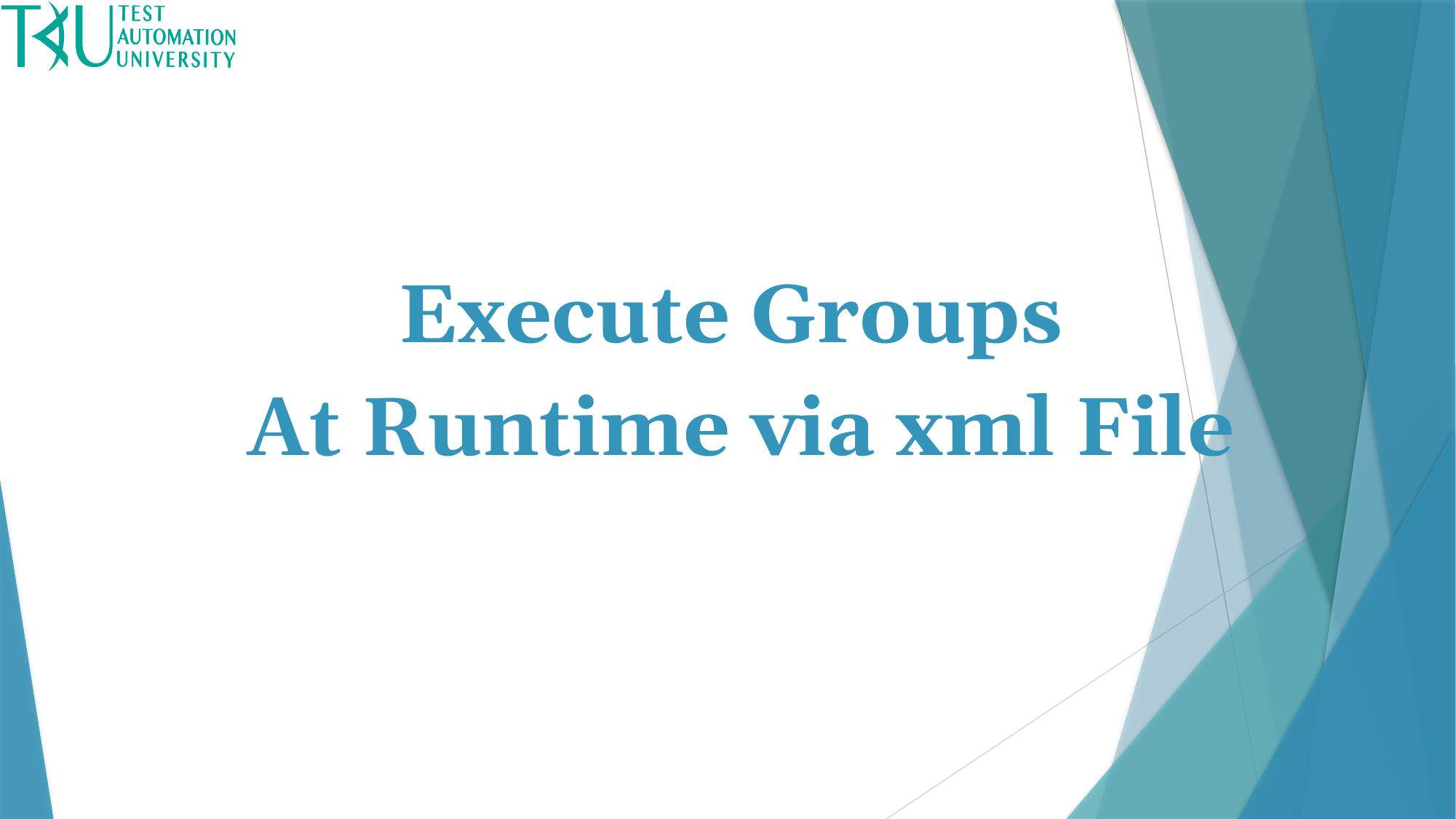

Execute Groups
At Runtime via xml File